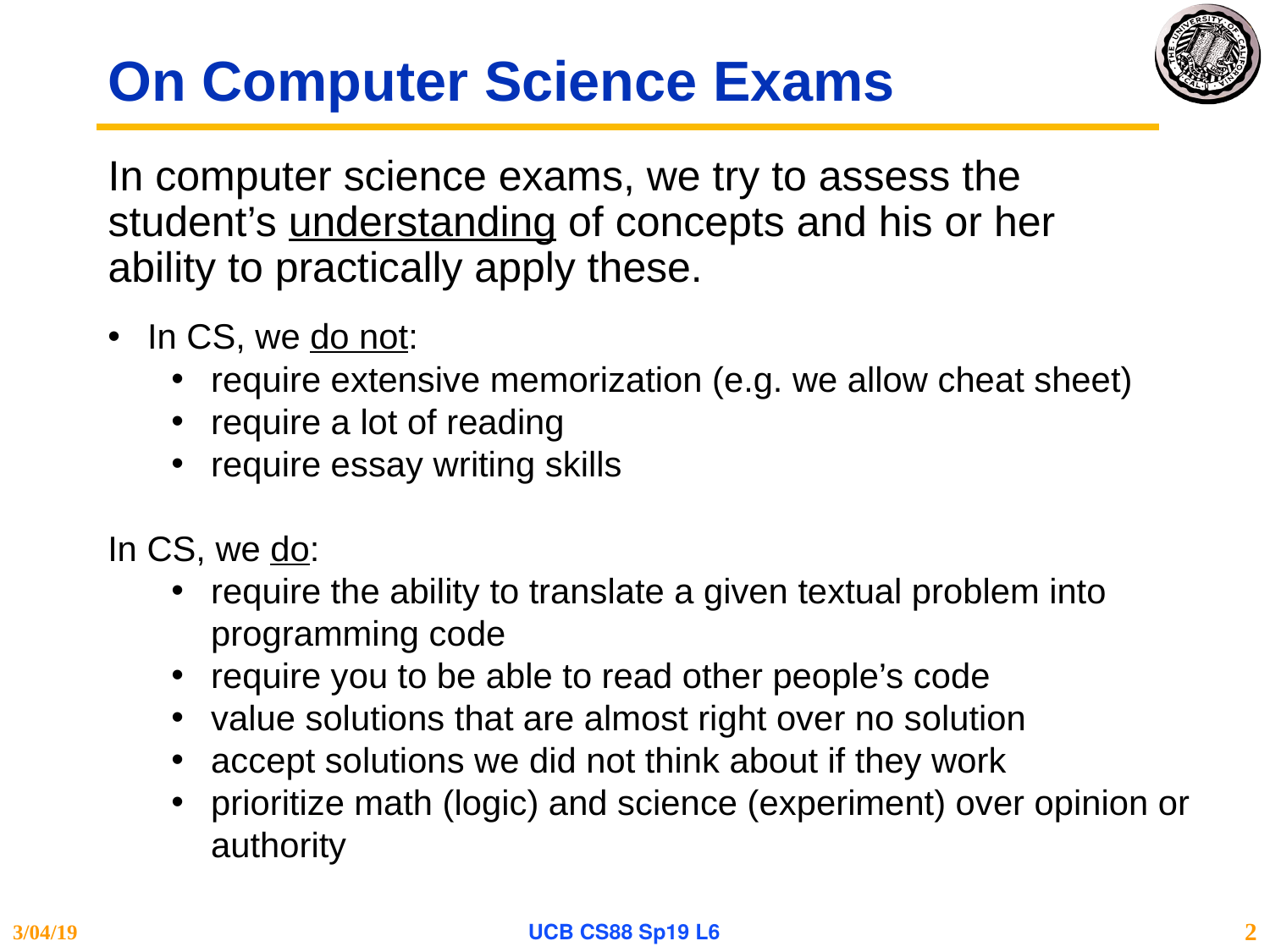

# On Computer Science Exams
In computer science exams, we try to assess the student’s understanding of concepts and his or her ability to practically apply these.

In CS, we do not:
require extensive memorization (e.g. we allow cheat sheet)
require a lot of reading
require essay writing skills

In CS, we do:
require the ability to translate a given textual problem into programming code
require you to be able to read other people’s code
value solutions that are almost right over no solution
accept solutions we did not think about if they work
prioritize math (logic) and science (experiment) over opinion or authority
3/04/19
UCB CS88 Sp19 L6
2